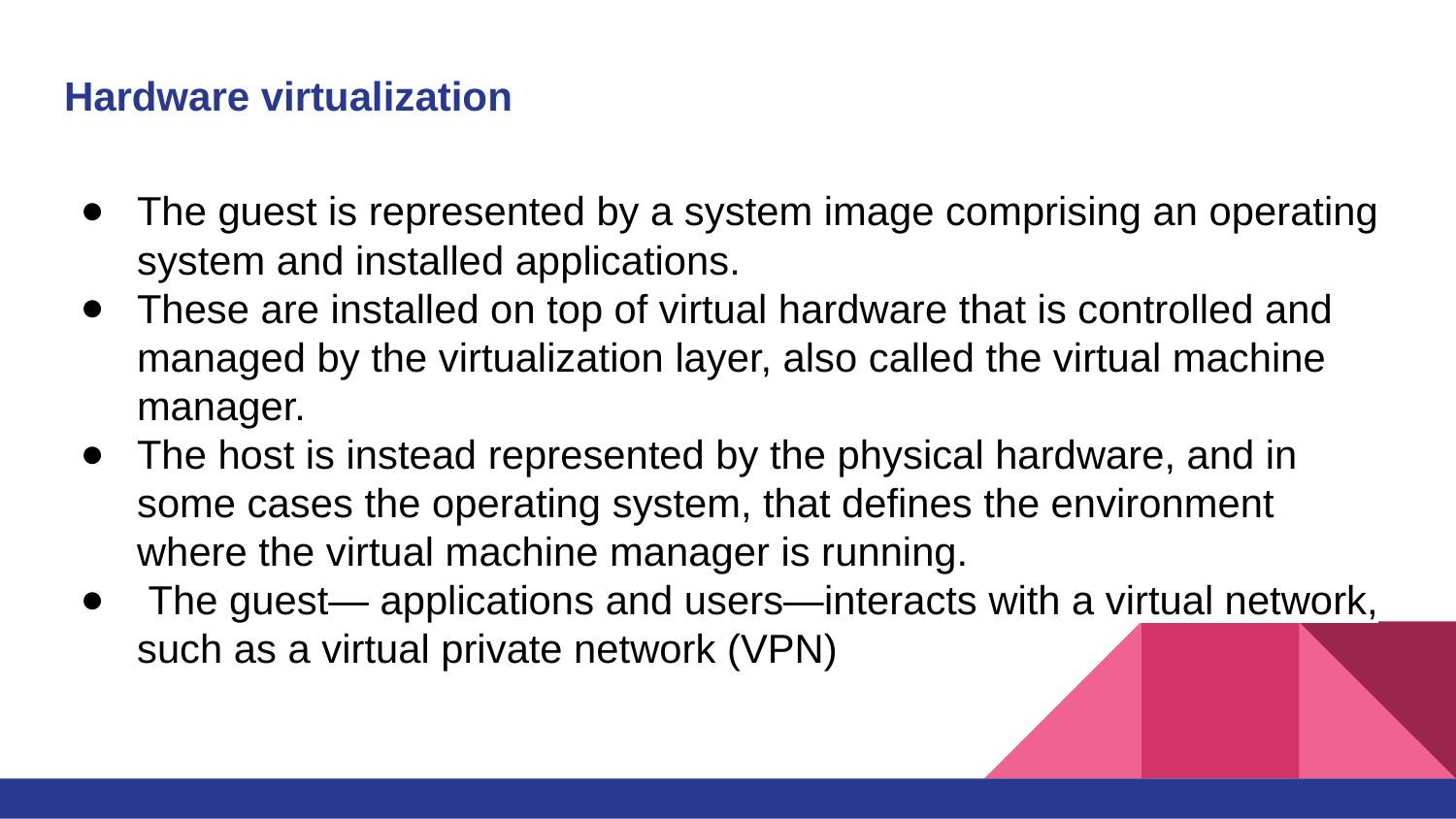

# Hardware virtualization
The guest is represented by a system image comprising an operating system and installed applications.
These are installed on top of virtual hardware that is controlled and managed by the virtualization layer, also called the virtual machine manager.
The host is instead represented by the physical hardware, and in some cases the operating system, that defines the environment where the virtual machine manager is running.
 The guest— applications and users—interacts with a virtual network, such as a virtual private network (VPN)